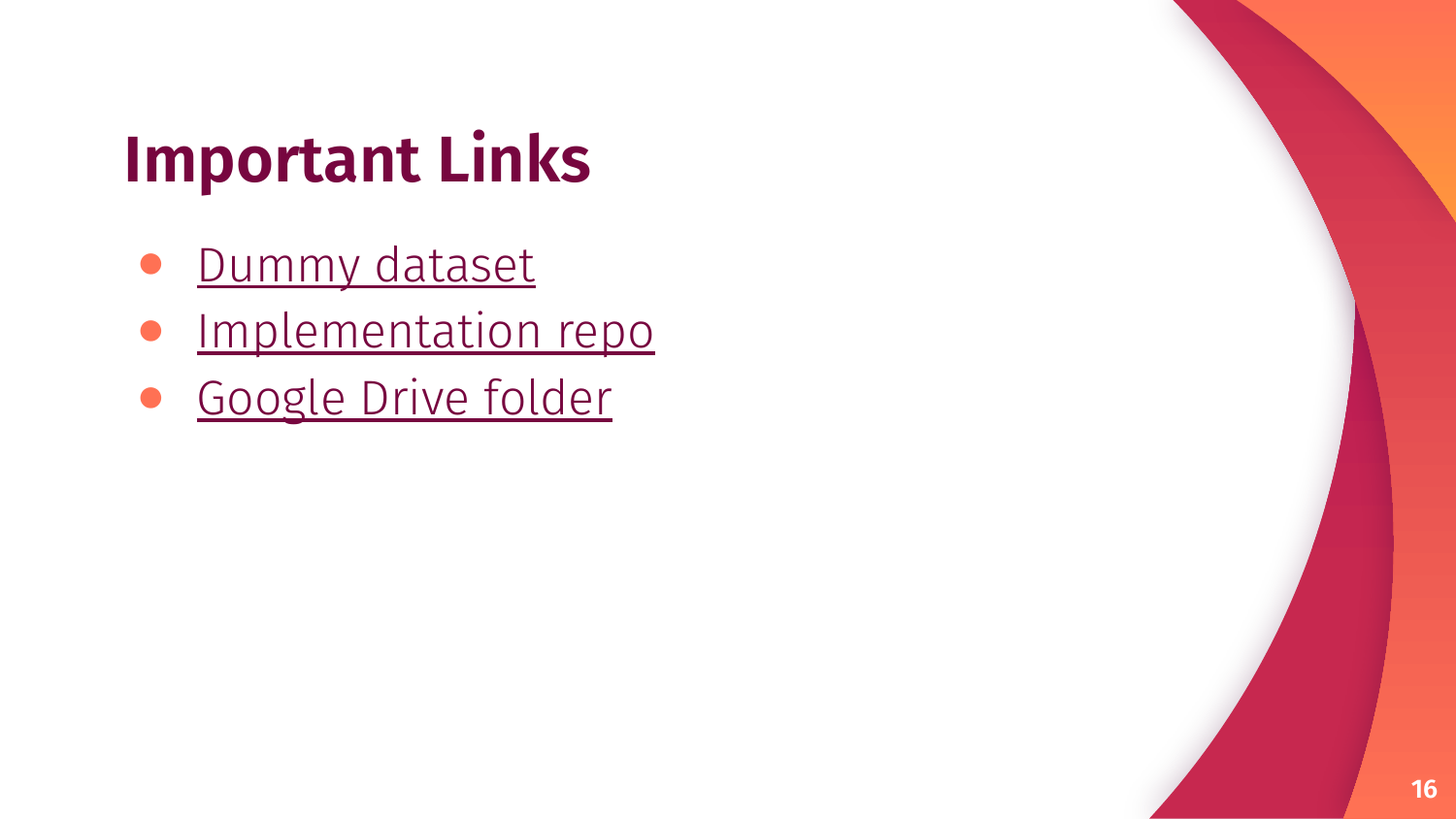

# Important Links
Dummy dataset
Implementation repo
Google Drive folder

16